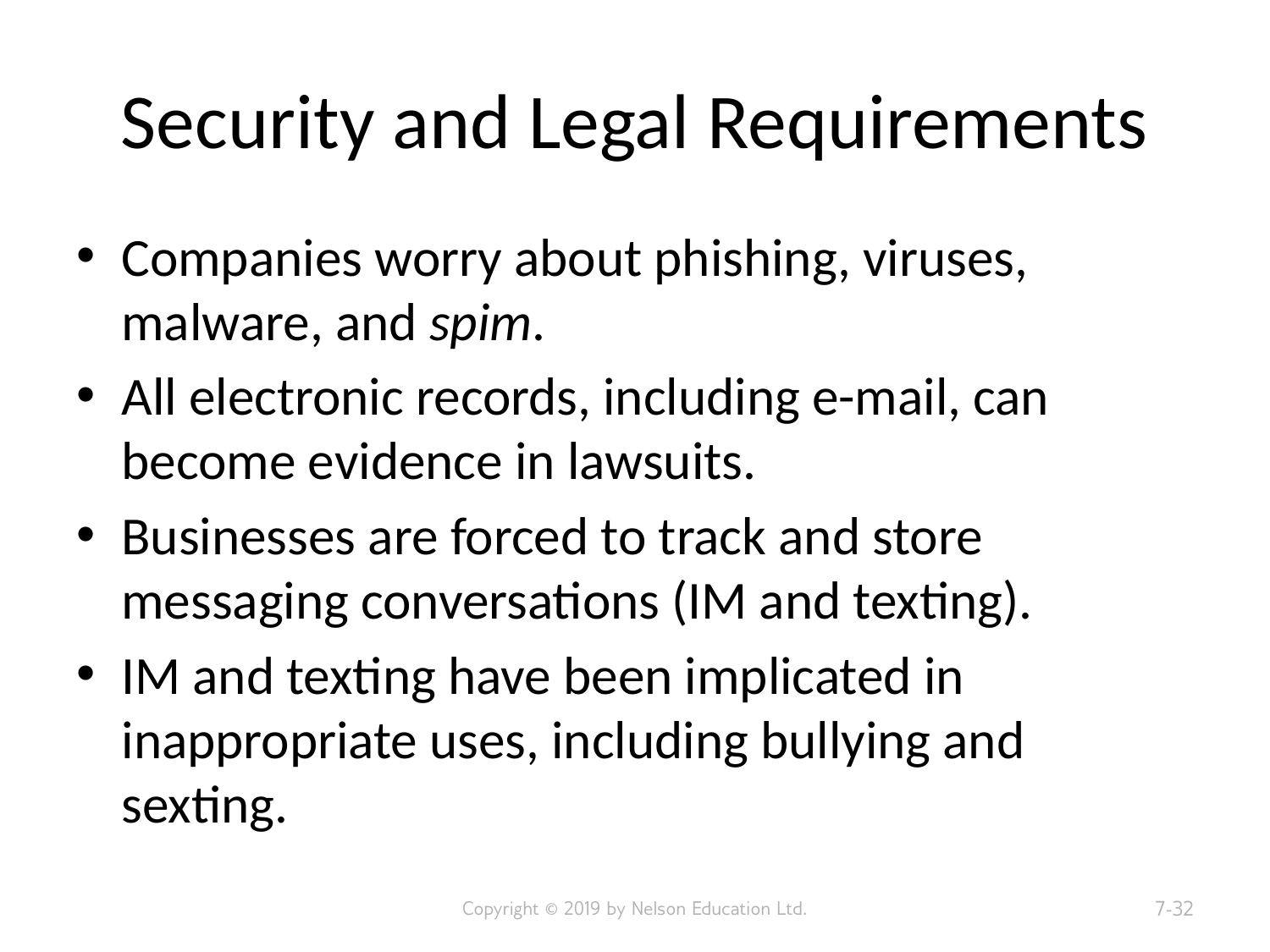

# Security and Legal Requirements
Companies worry about phishing, viruses, malware, and spim.
All electronic records, including e-mail, can become evidence in lawsuits.
Businesses are forced to track and store messaging conversations (IM and texting).
IM and texting have been implicated in inappropriate uses, including bullying and sexting.
Copyright © 2019 by Nelson Education Ltd.
7-32